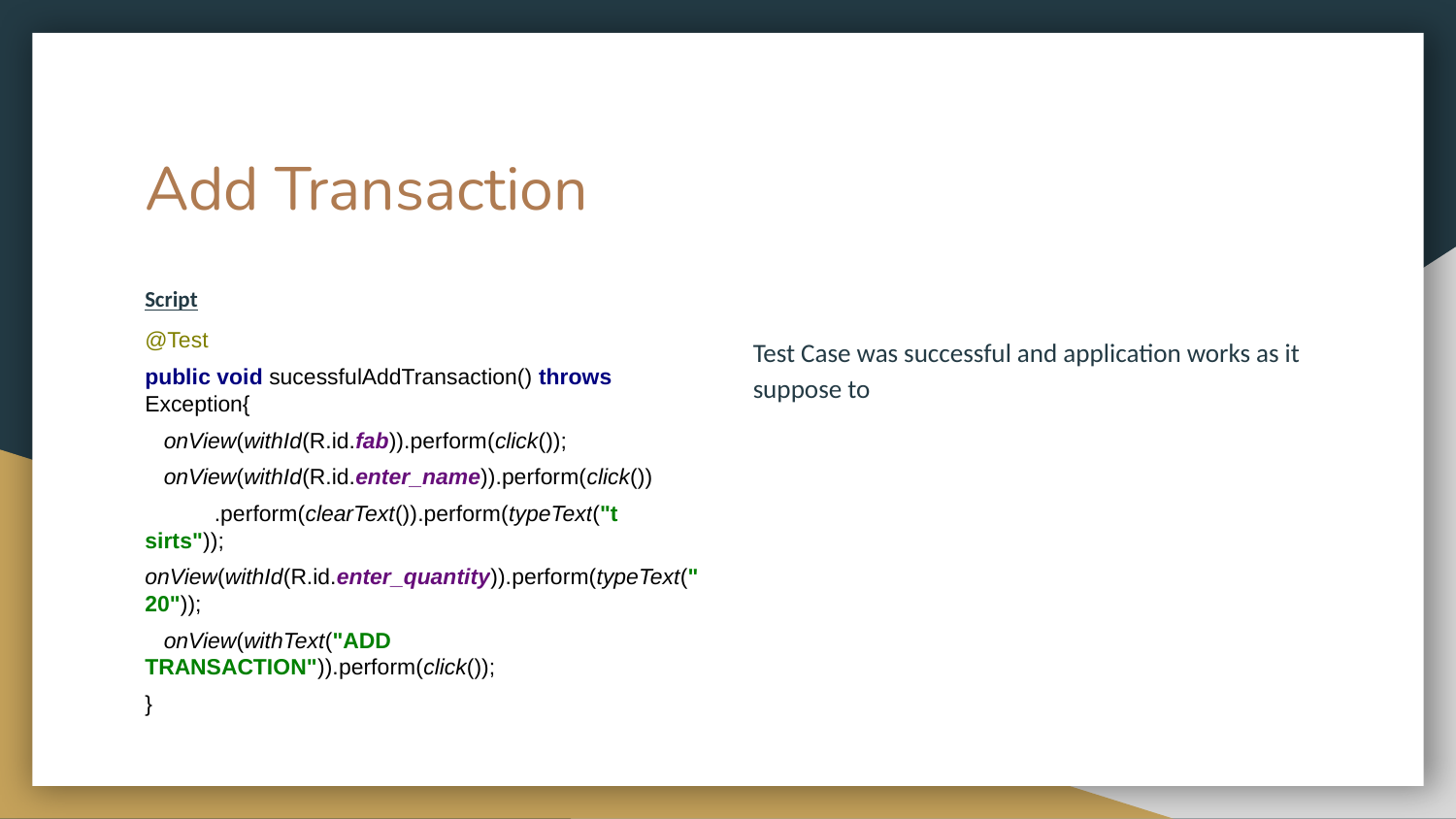

# Add Transaction
Script
@Test
public void sucessfulAddTransaction() throws Exception{
   onView(withId(R.id.fab)).perform(click());
   onView(withId(R.id.enter_name)).perform(click())
           .perform(clearText()).perform(typeText("t sirts"));
onView(withId(R.id.enter_quantity)).perform(typeText("20"));
   onView(withText("ADD TRANSACTION")).perform(click());
}
Test Case was successful and application works as it suppose to